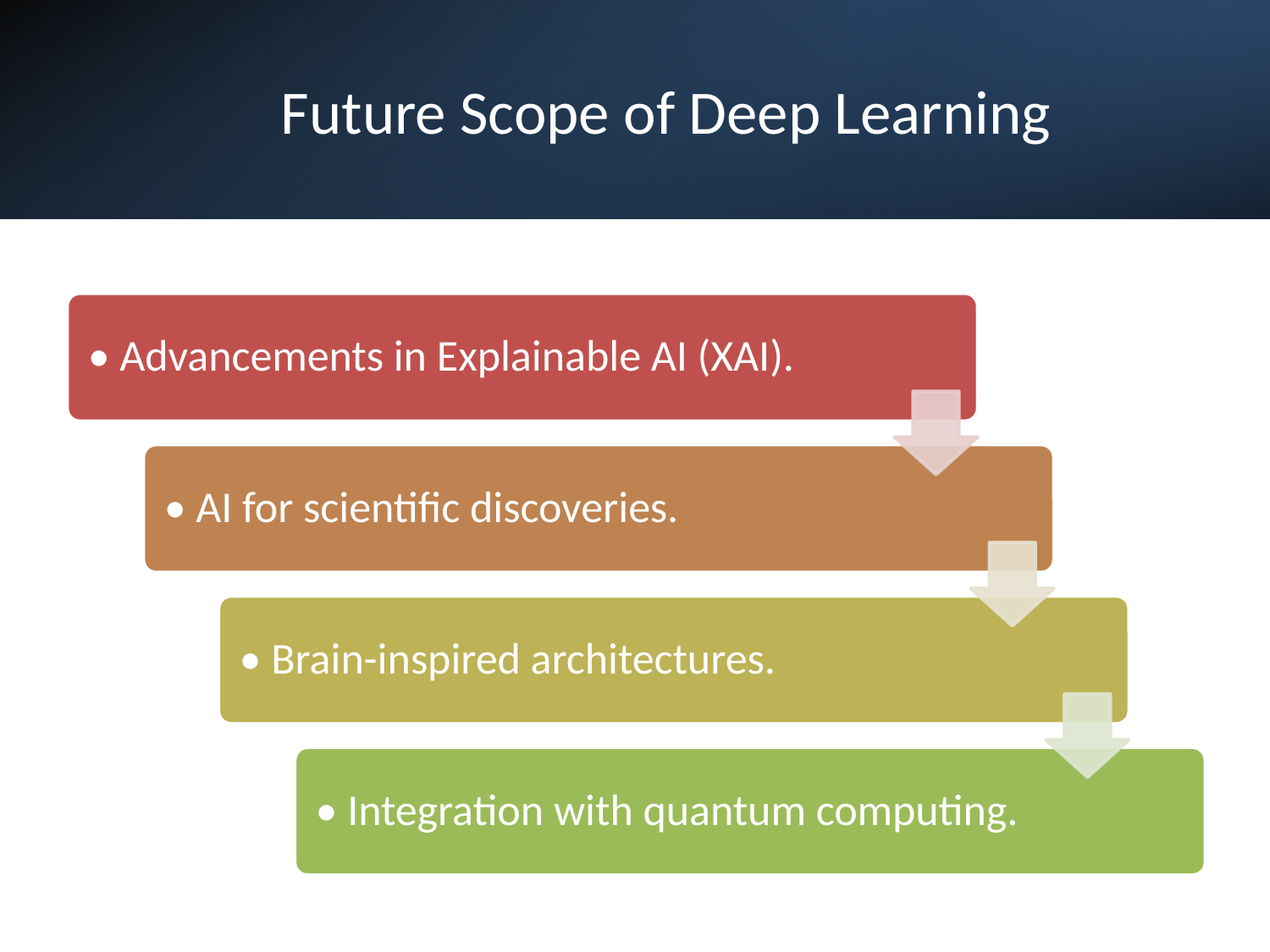

# Future Scope of Deep Learning
• Advancements in Explainable AI (XAI).
• AI for scientific discoveries.
• Brain-inspired architectures.
• Integration with quantum computing.